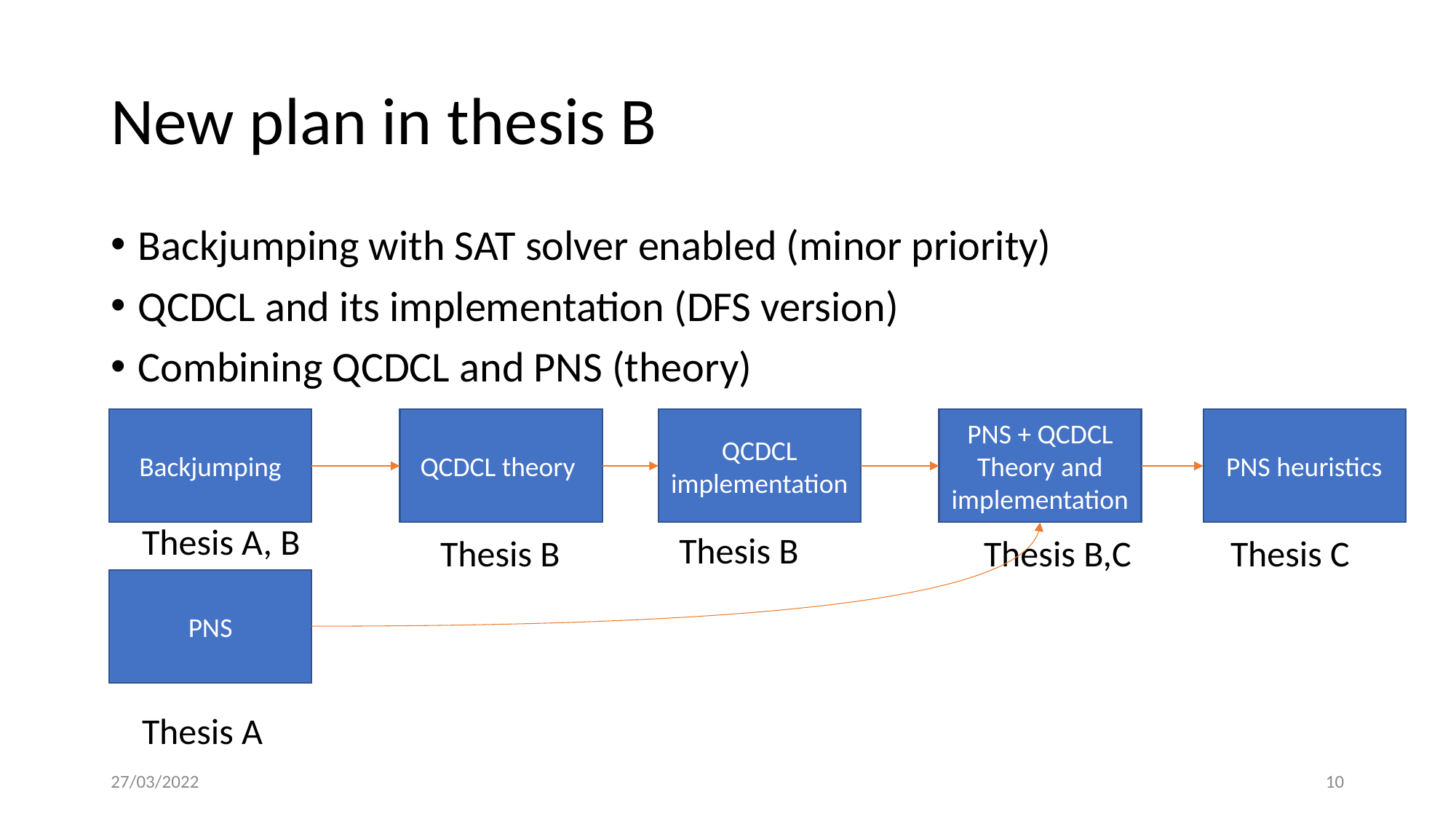

# New plan in thesis B
Backjumping with SAT solver enabled (minor priority)
QCDCL and its implementation (DFS version)
Combining QCDCL and PNS (theory)
PNS heuristics
PNS + QCDCL
Theory and implementation
QCDCL
implementation
QCDCL theory
Backjumping
Thesis A, B
Thesis B
Thesis B
Thesis B,C
Thesis C
PNS
Thesis A
27/03/2022
10